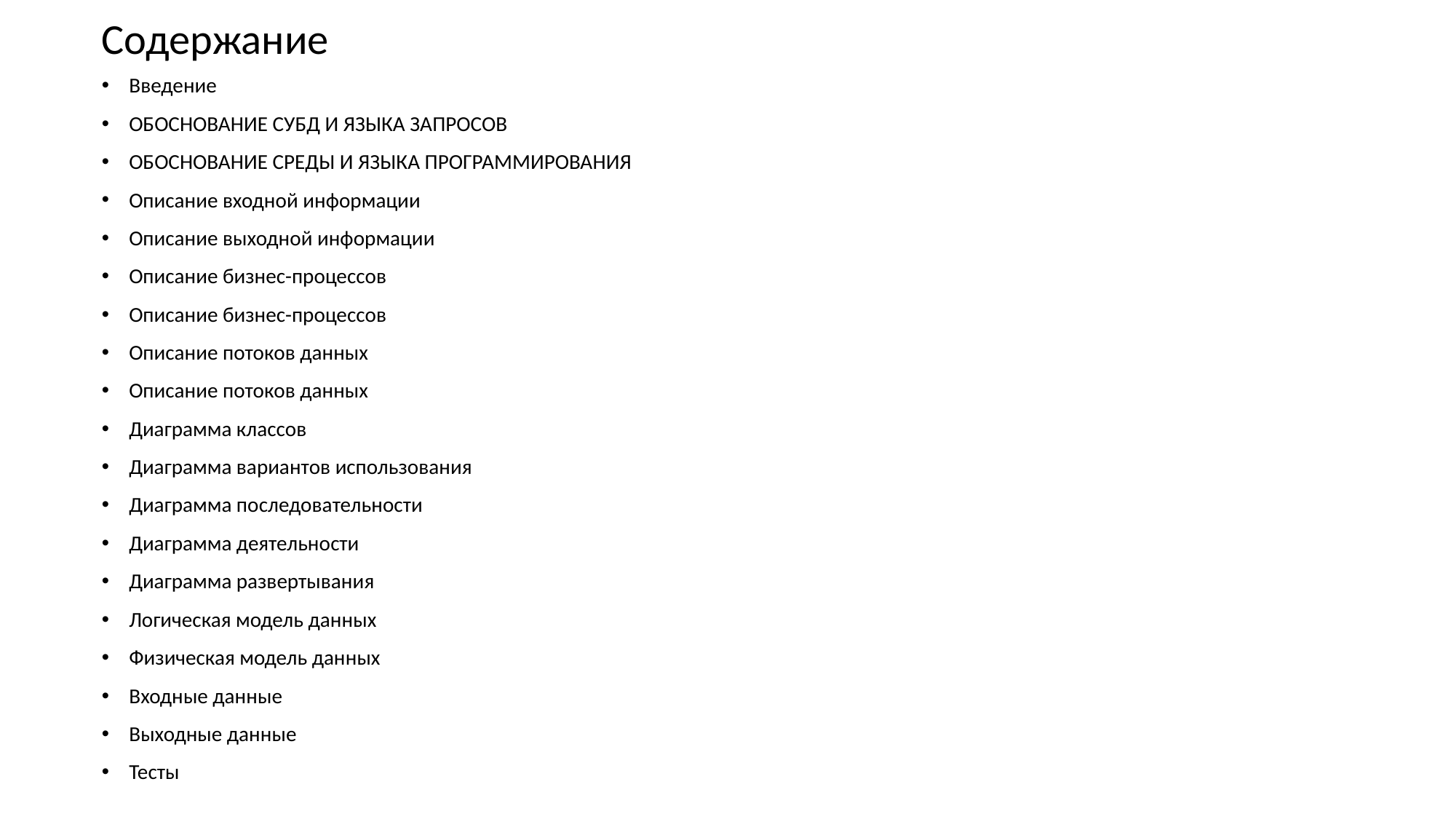

# Содержание
Введение
ОБОСНОВАНИЕ СУБД И ЯЗЫКА ЗАПРОСОВ
ОБОСНОВАНИЕ СРЕДЫ И ЯЗЫКА ПРОГРАММИРОВАНИЯ
Описание входной информации
Описание выходной информации
Описание бизнес-процессов
Описание бизнес-процессов
Описание потоков данных
Описание потоков данных
Диаграмма классов
Диаграмма вариантов использования
Диаграмма последовательности
Диаграмма деятельности
Диаграмма развертывания
Логическая модель данных
Физическая модель данных
Входные данные
Выходные данные
Тесты